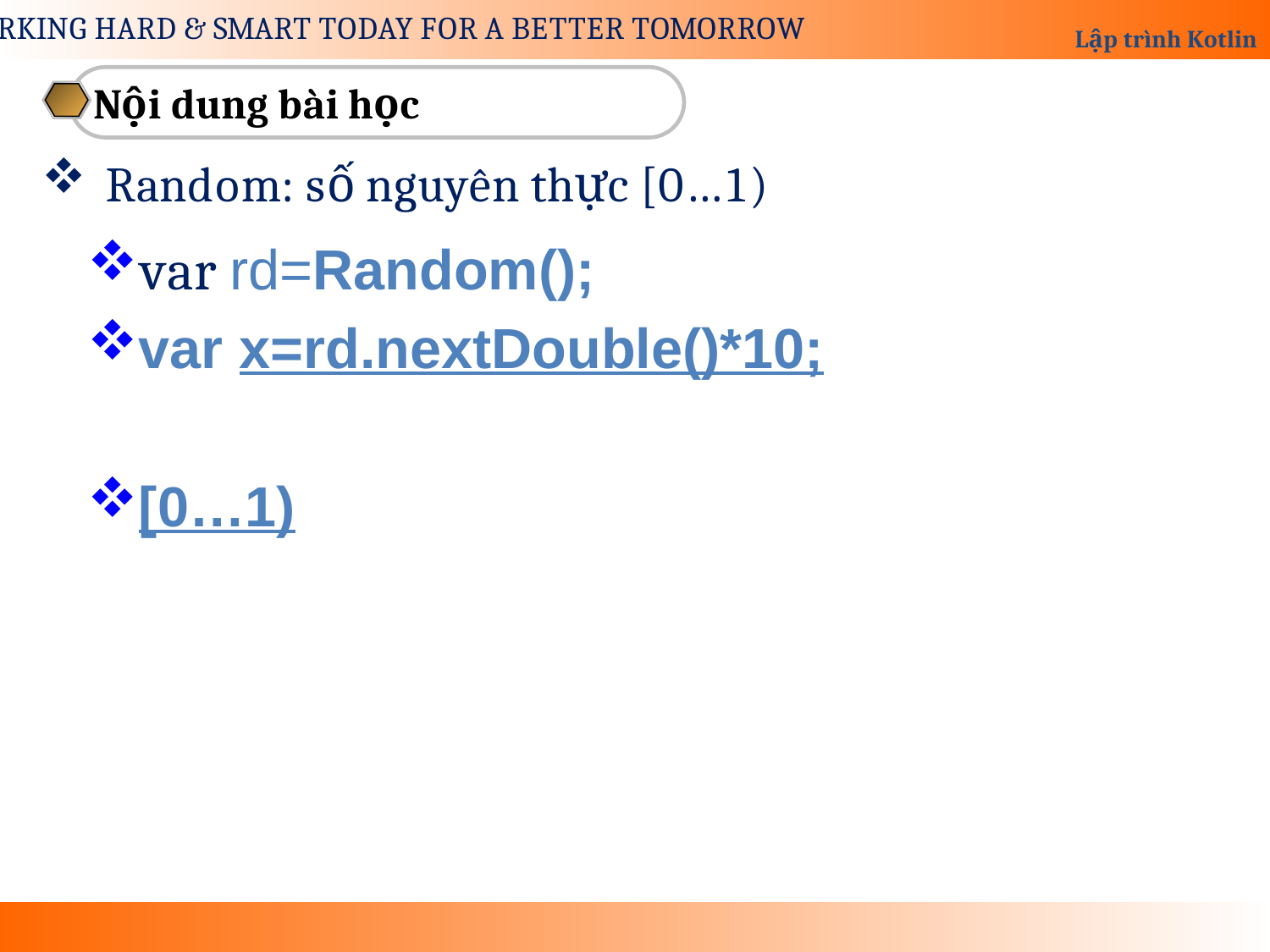

Nội dung bài học

Random: số nguyên thực [0…1)
var rd=Random();
var x=rd.nextDouble()*10;

[0…1)